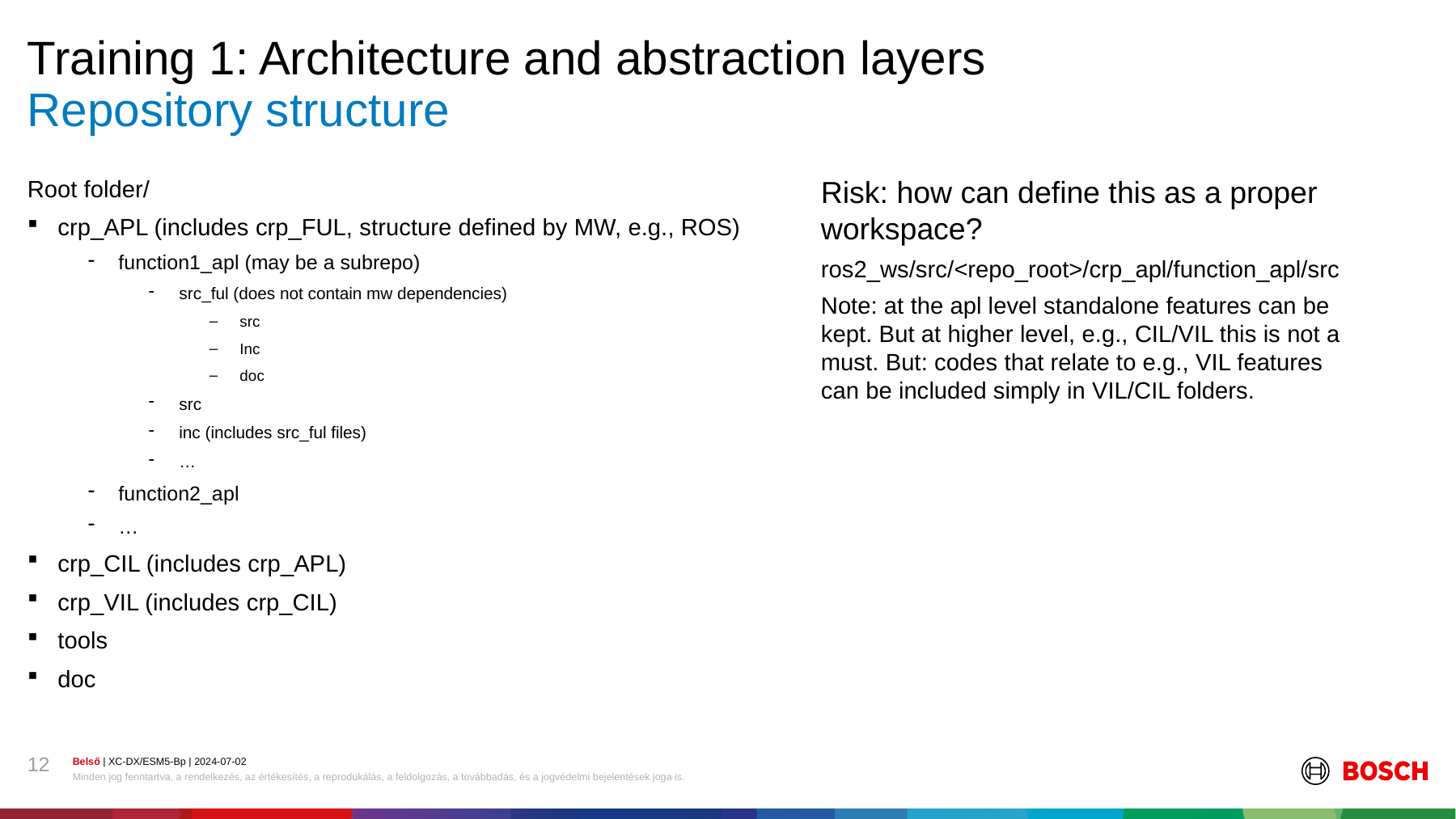

Training 1: Architecture and abstraction layers
# Repository structure
Root folder/
crp_APL (includes crp_FUL, structure defined by MW, e.g., ROS)
function1_apl (may be a subrepo)
src_ful (does not contain mw dependencies)
src
Inc
doc
src
inc (includes src_ful files)
…
function2_apl
…
crp_CIL (includes crp_APL)
crp_VIL (includes crp_CIL)
tools
doc
Risk: how can define this as a proper workspace?
ros2_ws/src/<repo_root>/crp_apl/function_apl/src
Note: at the apl level standalone features can be kept. But at higher level, e.g., CIL/VIL this is not a must. But: codes that relate to e.g., VIL features can be included simply in VIL/CIL folders.
12